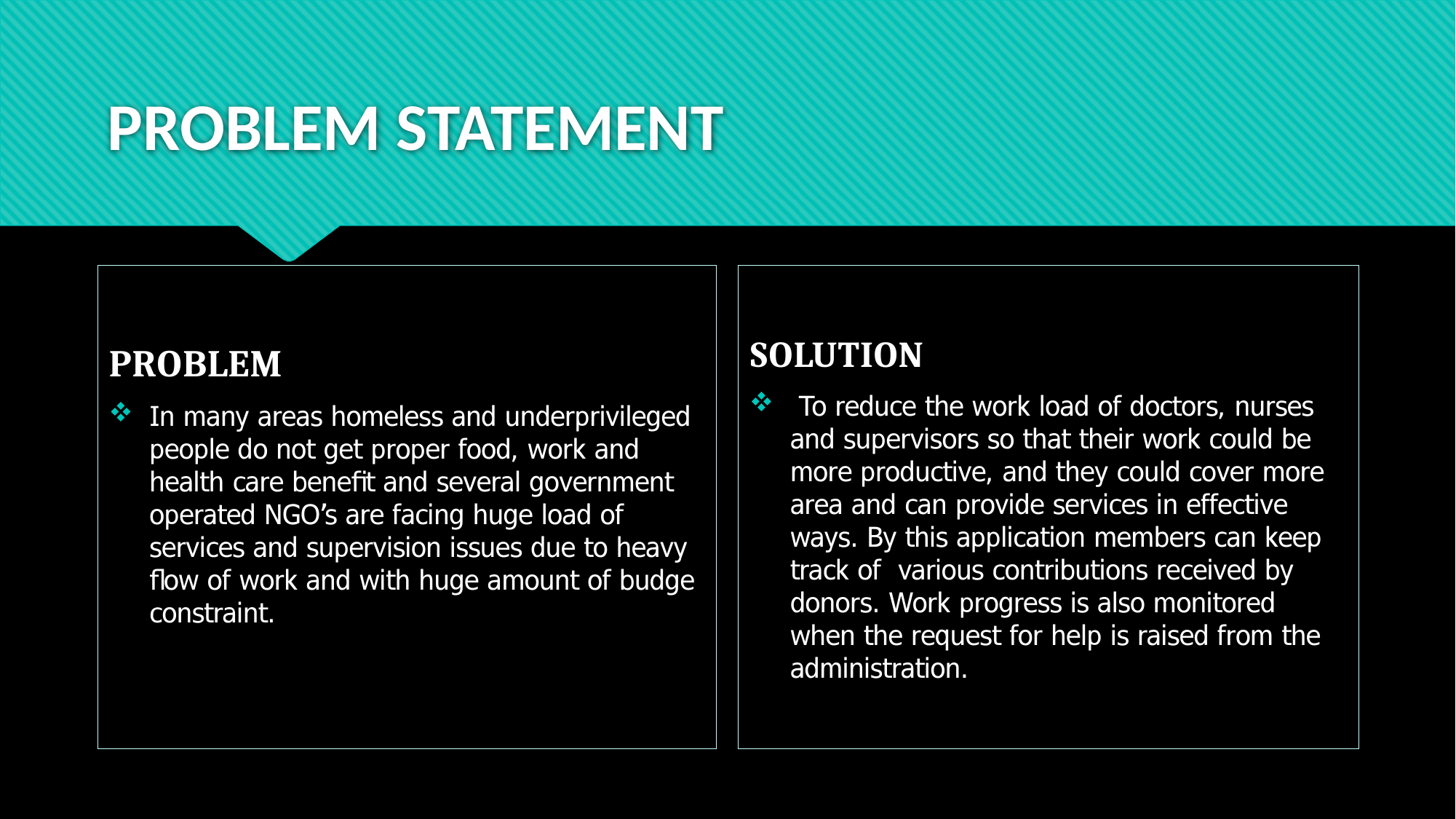

# PROBLEM STATEMENT
PROBLEM
In many areas homeless and underprivileged people do not get proper food, work and health care benefit and several government operated NGO’s are facing huge load of services and supervision issues due to heavy flow of work and with huge amount of budge constraint.

SOLUTION
 To reduce the work load of doctors, nurses and supervisors so that their work could be more productive, and they could cover more area and can provide services in effective ways. By this application members can keep track of  various contributions received by donors. Work progress is also monitored when the request for help is raised from the administration.